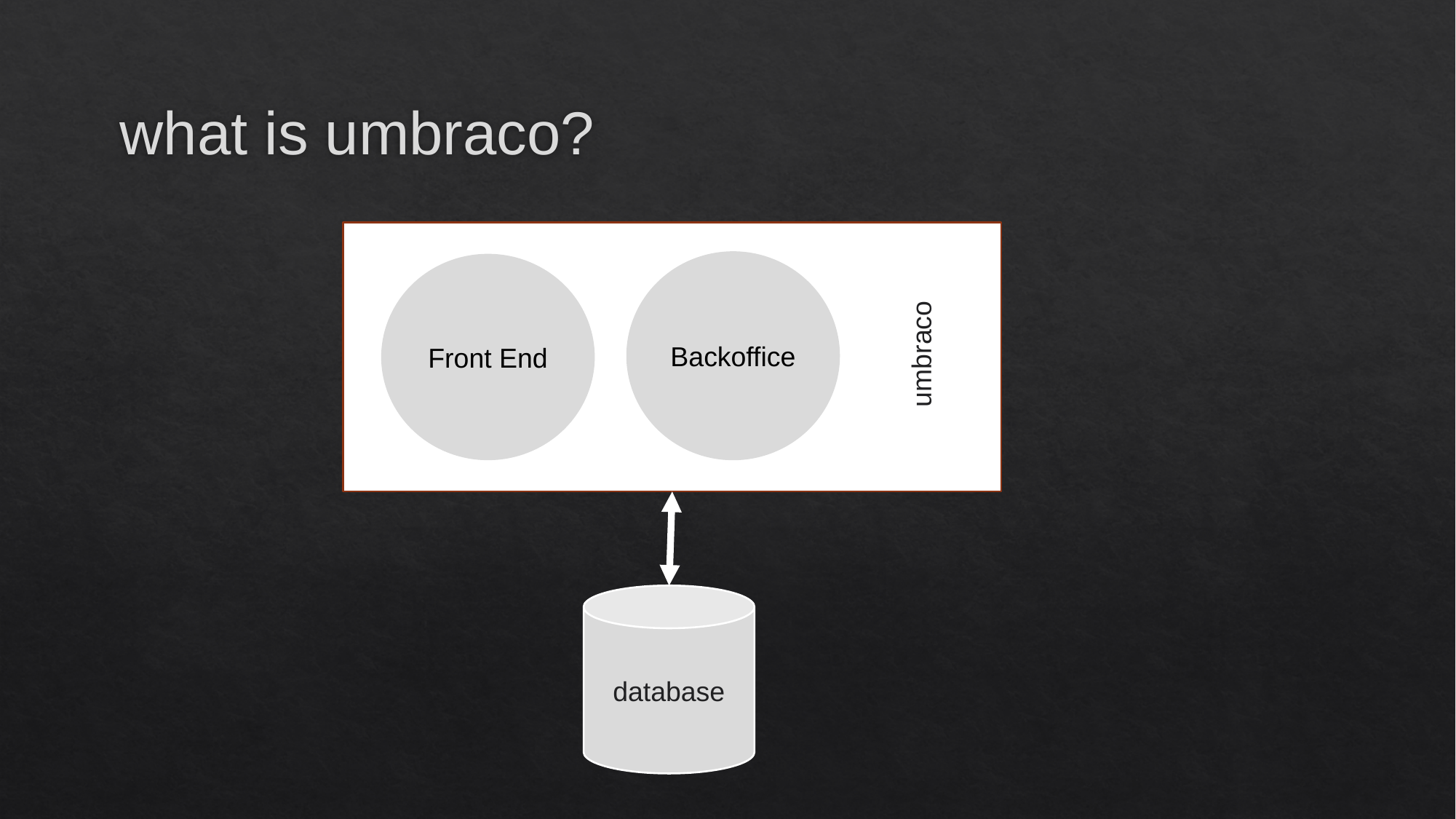

# what is umbraco?

Backoffice
Front End
umbraco
database